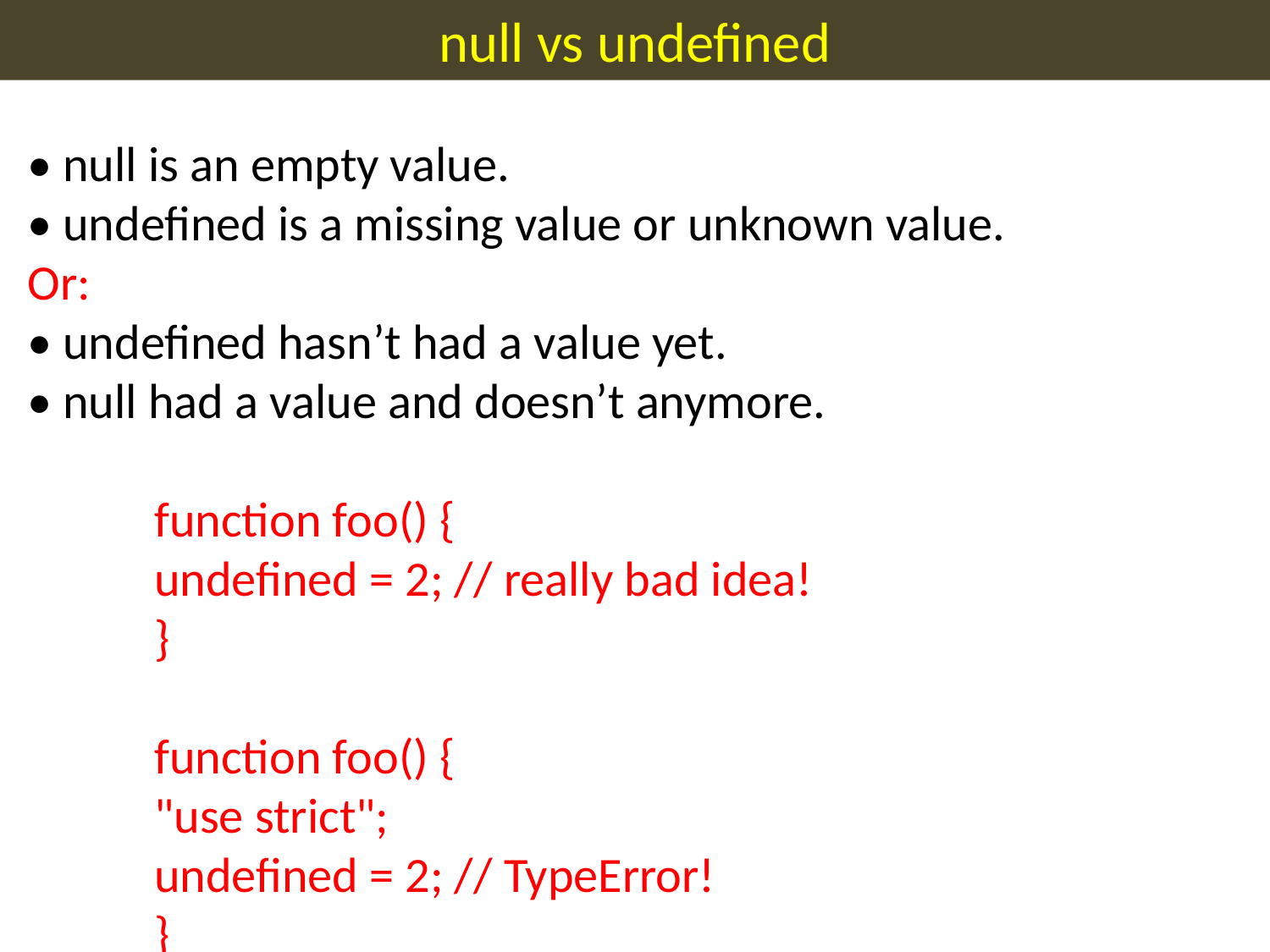

null vs undefined
• null is an empty value.
• undefined is a missing value or unknown value.
Or:
• undefined hasn’t had a value yet.
• null had a value and doesn’t anymore.

function foo() {
undefined = 2; // really bad idea!
}

function foo() {
"use strict";
undefined = 2; // TypeError!
}